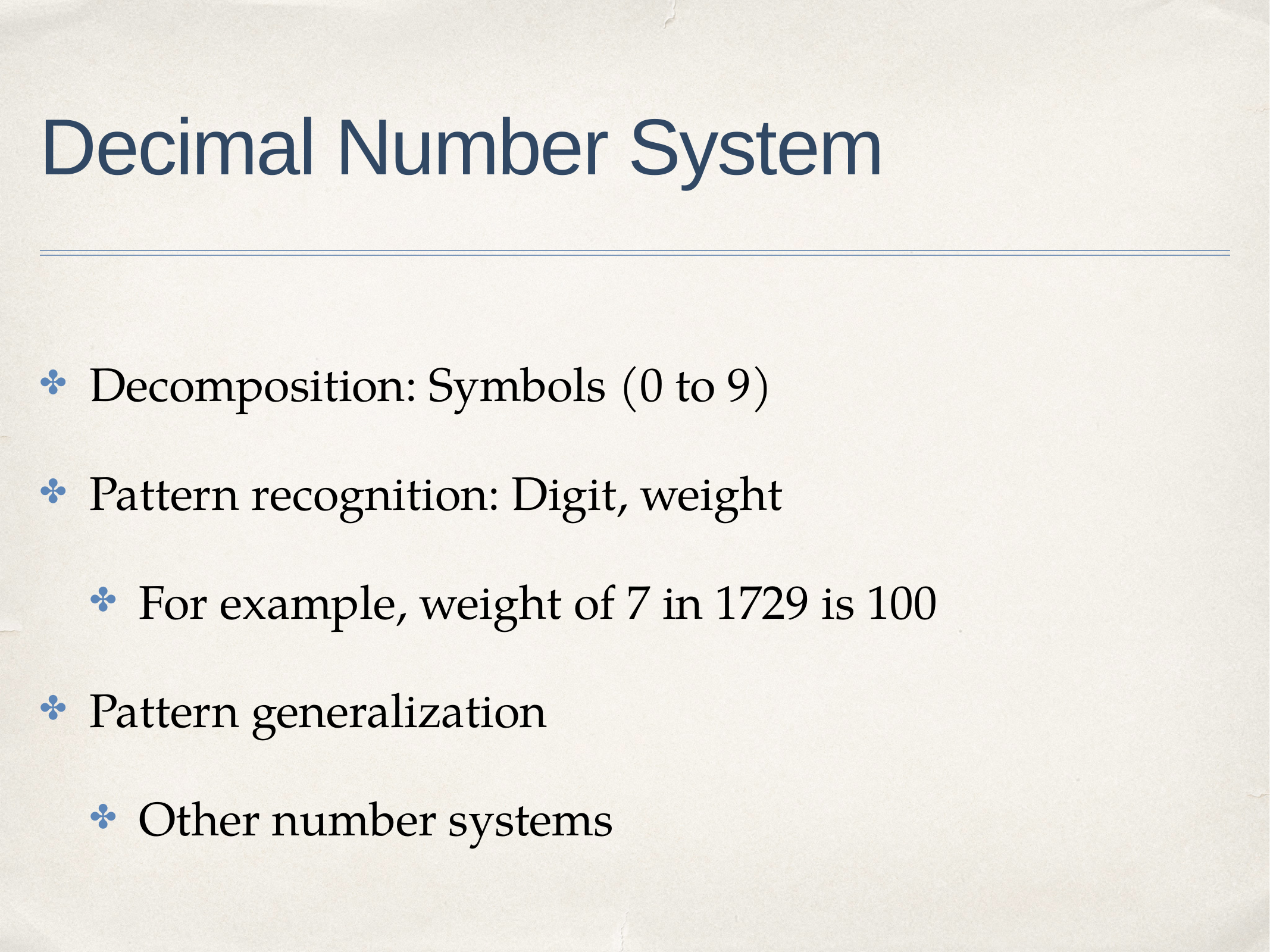

# Decimal Number System
Decomposition: Symbols (0 to 9)
Pattern recognition: Digit, weight
For example, weight of 7 in 1729 is 100
Pattern generalization
Other number systems